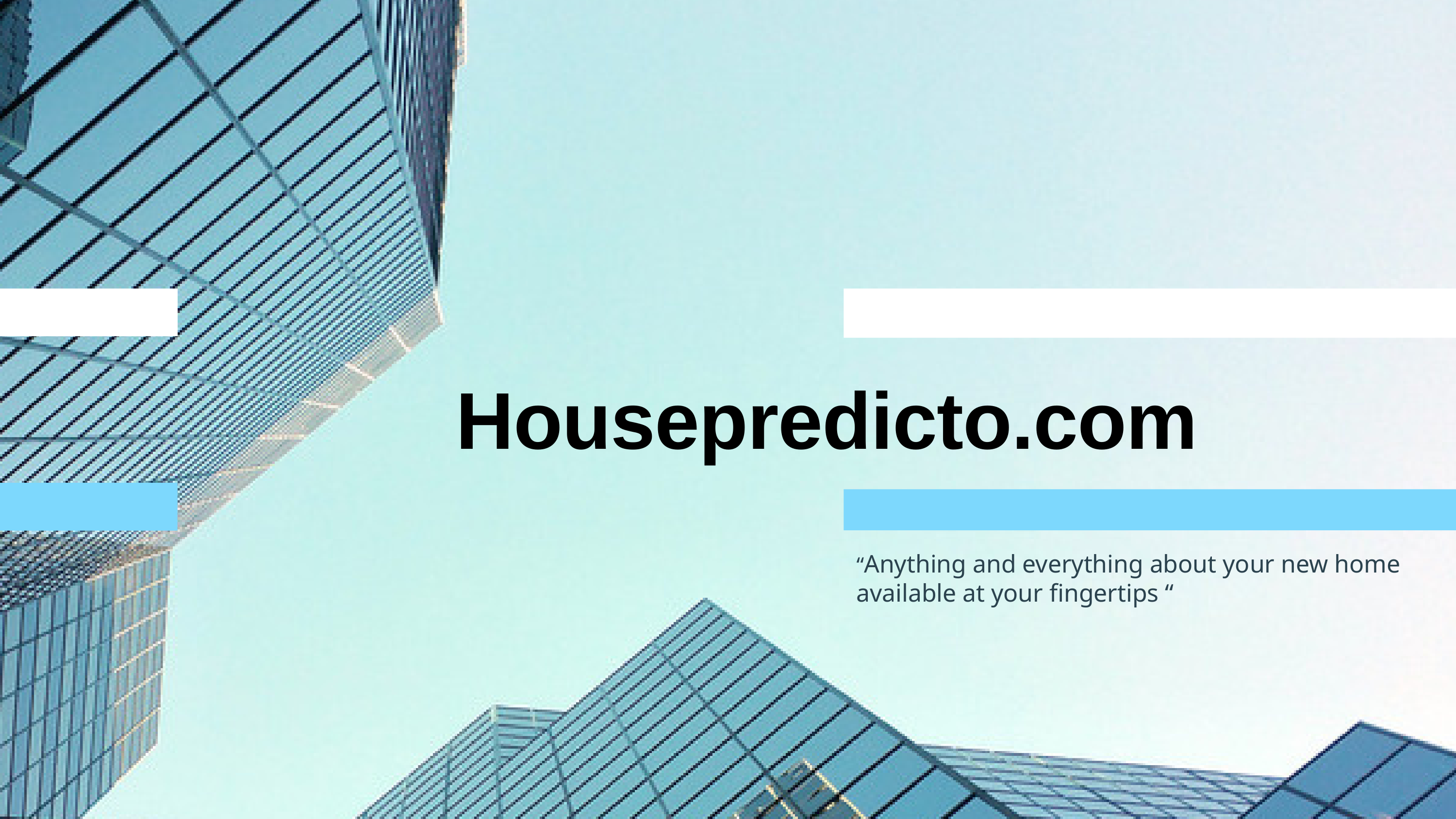

# Housepredicto.com
“Anything and everything about your new home available at your fingertips “